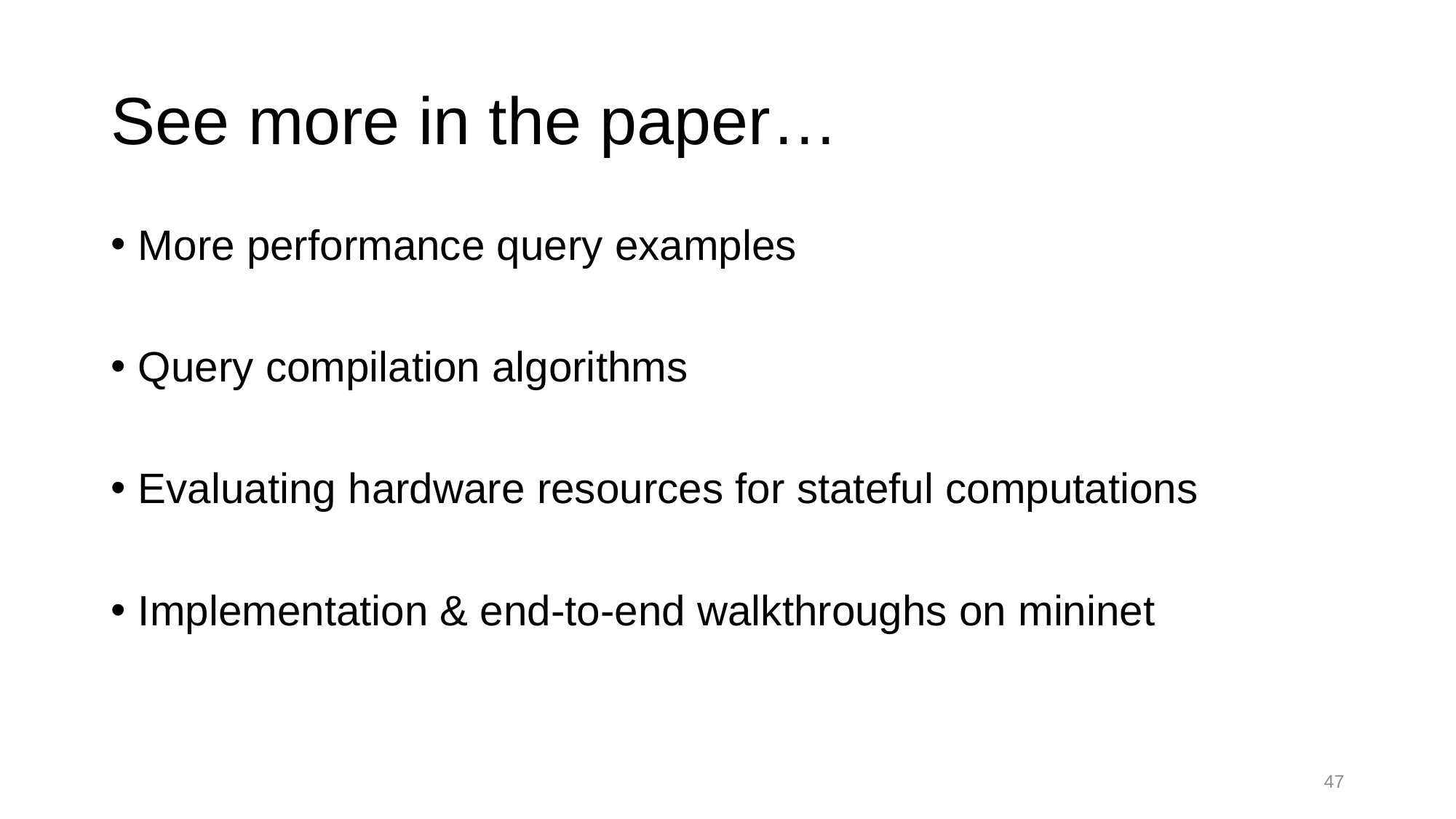

# See more in the paper…
More performance query examples

Query compilation algorithms

Evaluating hardware resources for stateful computations

Implementation & end-to-end walkthroughs on mininet

47